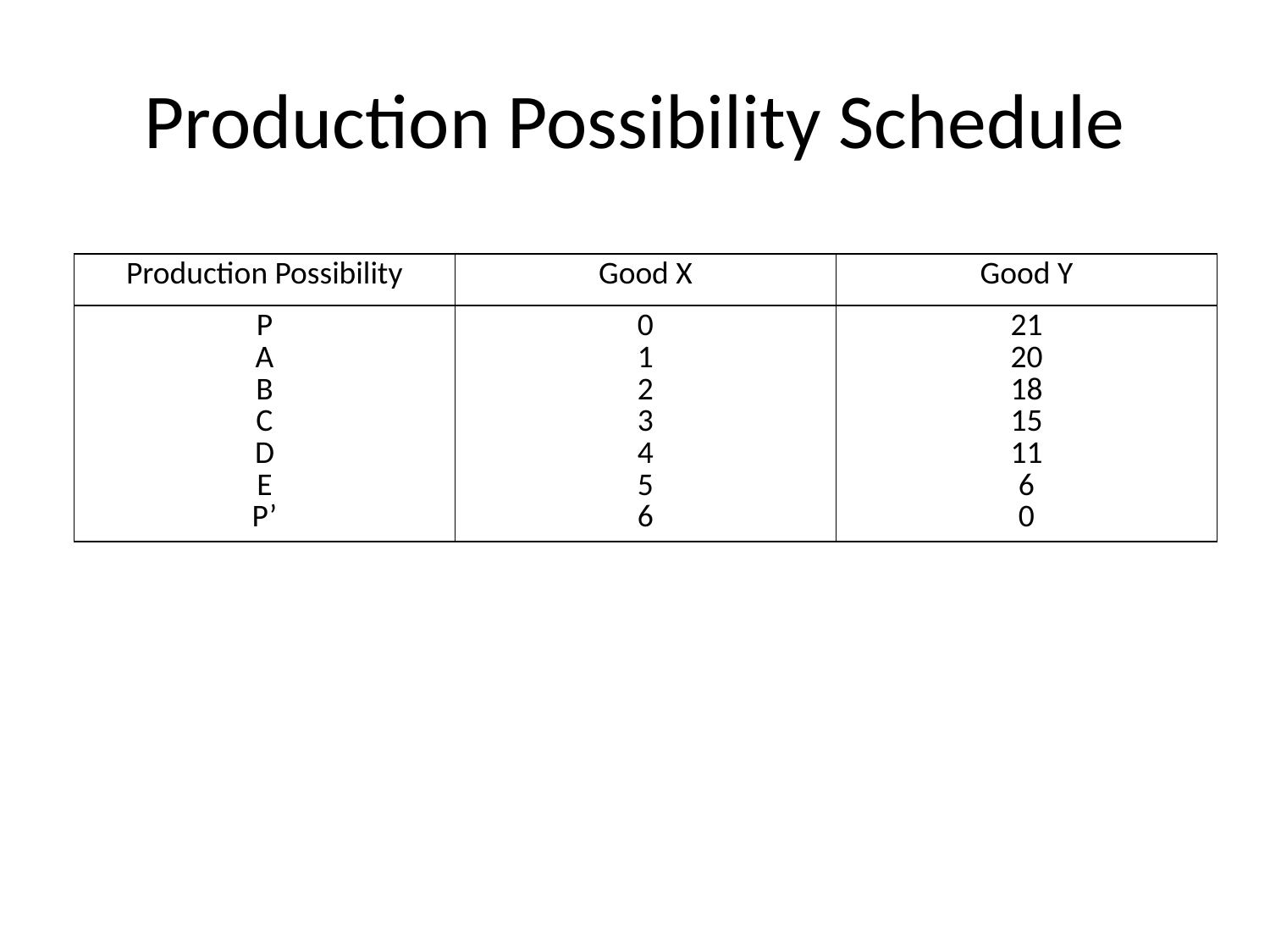

# Production Possibility Schedule
| Production Possibility | Good X | Good Y |
| --- | --- | --- |
| P A B C D E P’ | 0 1 2 3 4 5 6 | 21 20 18 15 11 6 0 |